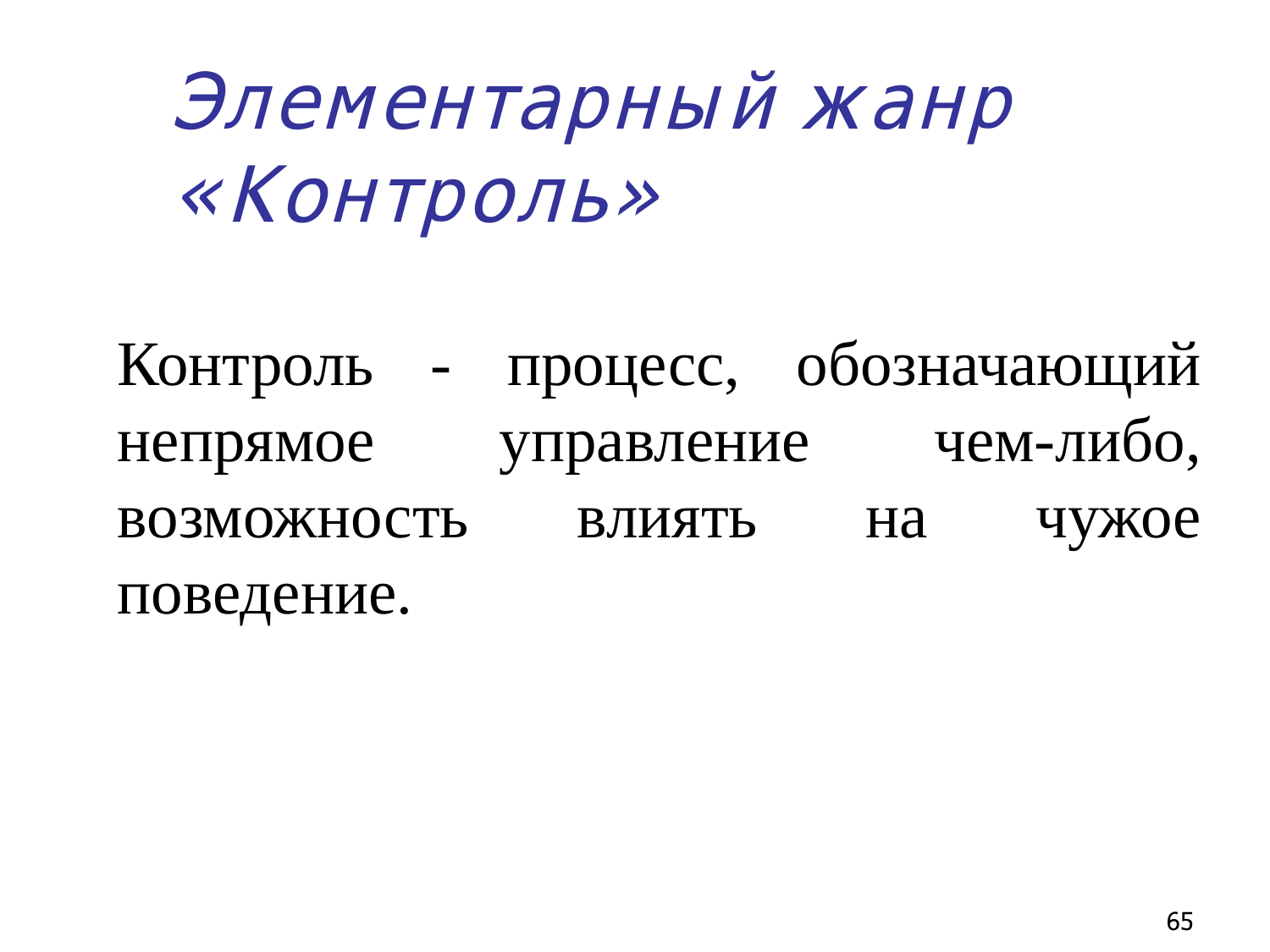

# Элементарный жанр «Контроль»
Контроль - процесс, обозначающий непрямое управление чем-либо, возможность влиять на чужое поведение.
65